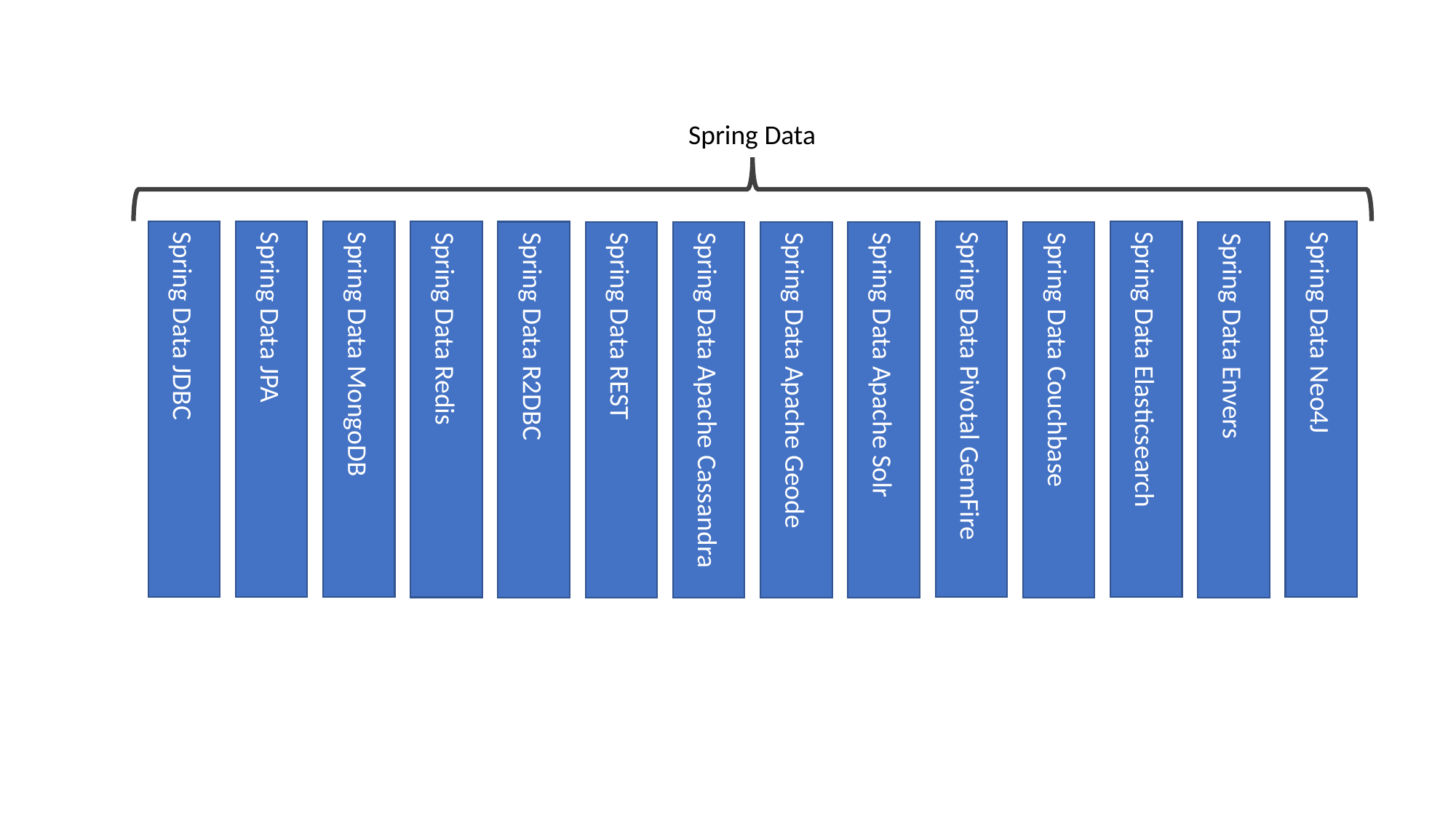

Spring Data
Spring Data JDBC
Spring Data Pivotal GemFire
Spring Data Elasticsearch
Spring Data Neo4J
Spring Data JPA
Spring Data MongoDB
Spring Data Redis
Spring Data R2DBC
Spring Data REST
Spring Data Apache Cassandra
Spring Data Apache Geode
Spring Data Apache Solr
Spring Data Couchbase
Spring Data Envers